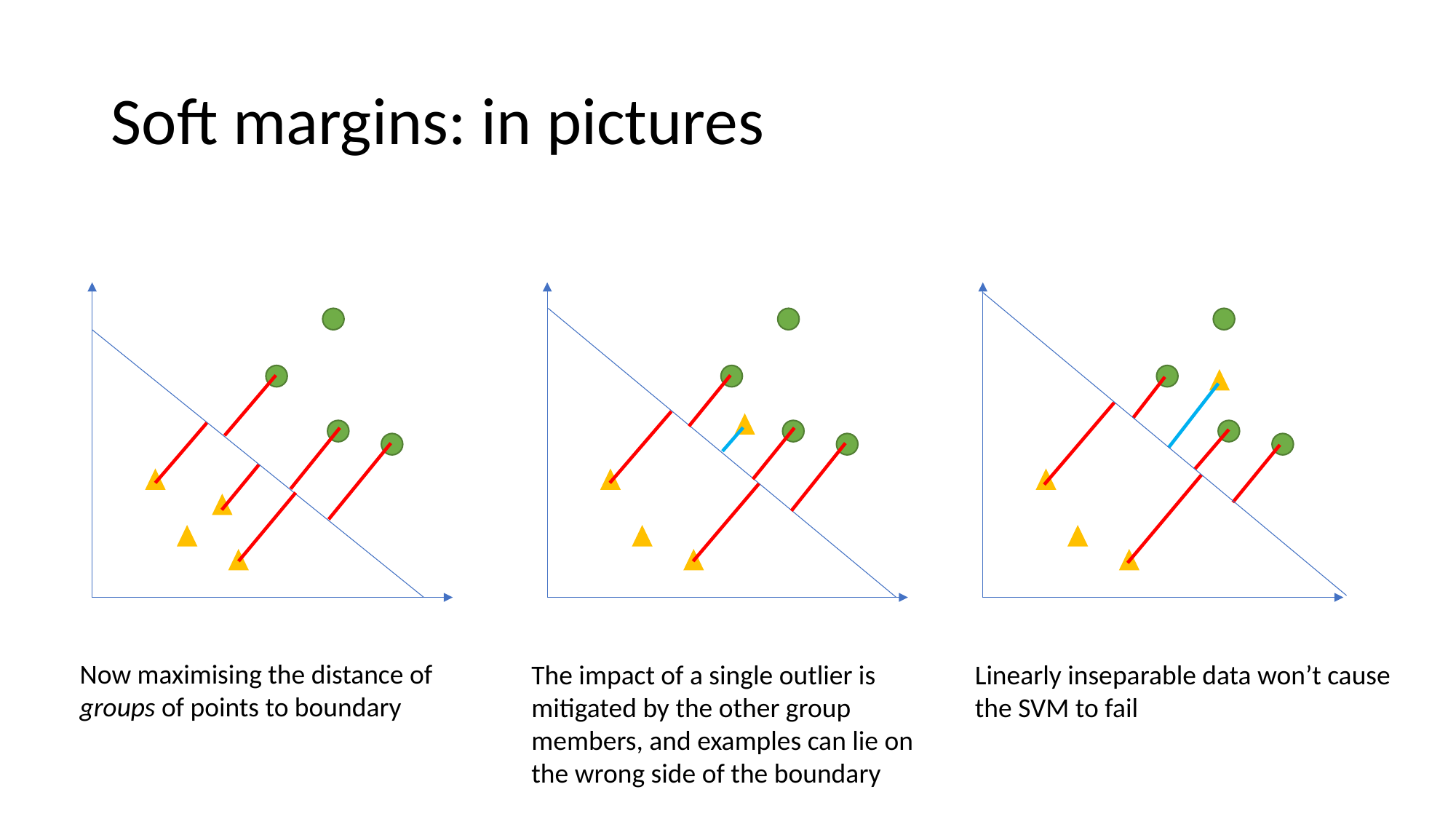

# Soft margins: in pictures

Now maximising the distance of groups of points to boundary
Linearly inseparable data won’t cause the SVM to fail
The impact of a single outlier is mitigated by the other group members, and examples can lie on the wrong side of the boundary